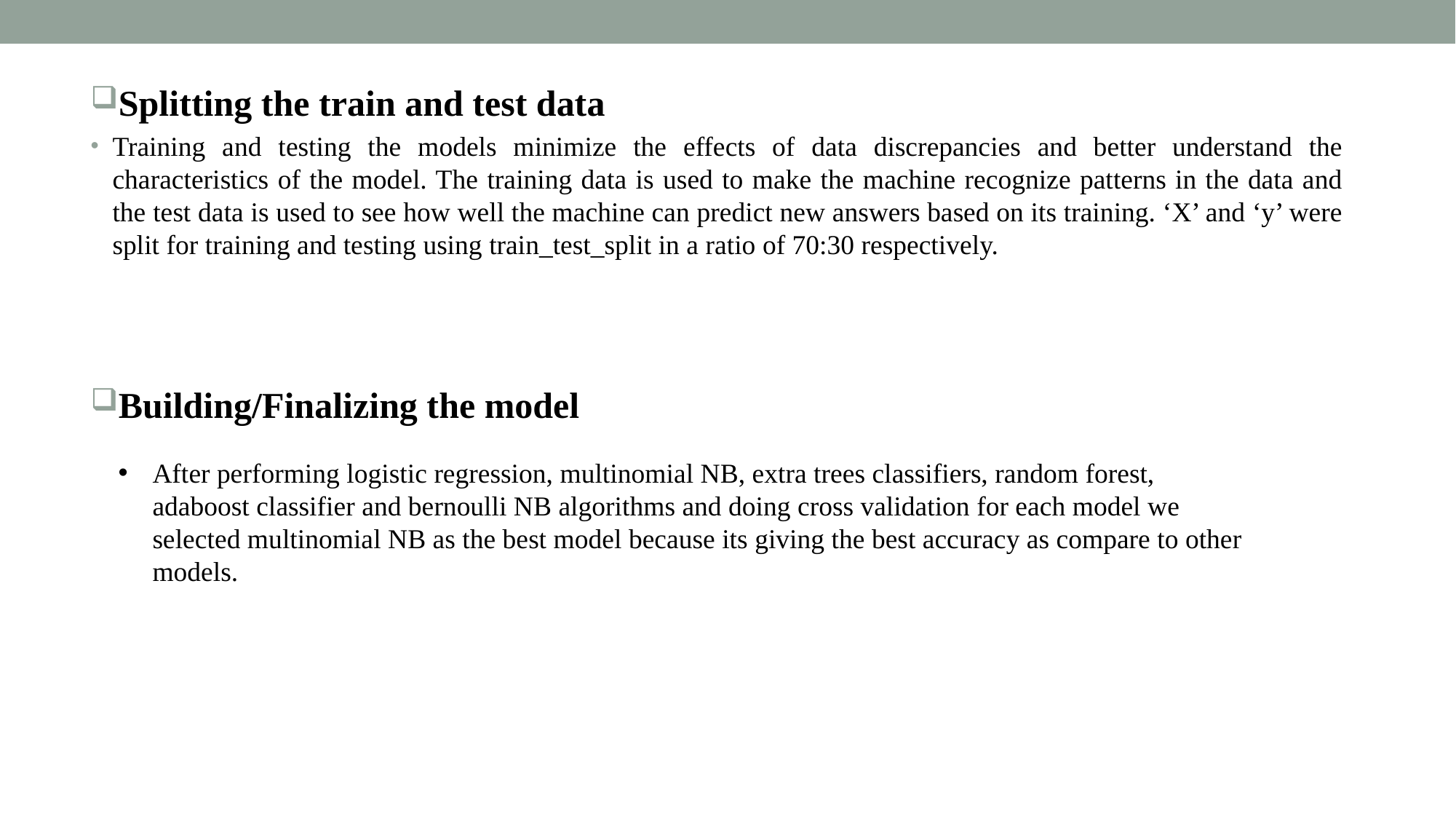

Splitting the train and test data
Training and testing the models minimize the effects of data discrepancies and better understand the characteristics of the model. The training data is used to make the machine recognize patterns in the data and the test data is used to see how well the machine can predict new answers based on its training. ‘X’ and ‘y’ were split for training and testing using train_test_split in a ratio of 70:30 respectively.

Building/Finalizing the model
After performing logistic regression, multinomial NB, extra trees classifiers, random forest, adaboost classifier and bernoulli NB algorithms and doing cross validation for each model we selected multinomial NB as the best model because its giving the best accuracy as compare to other models.